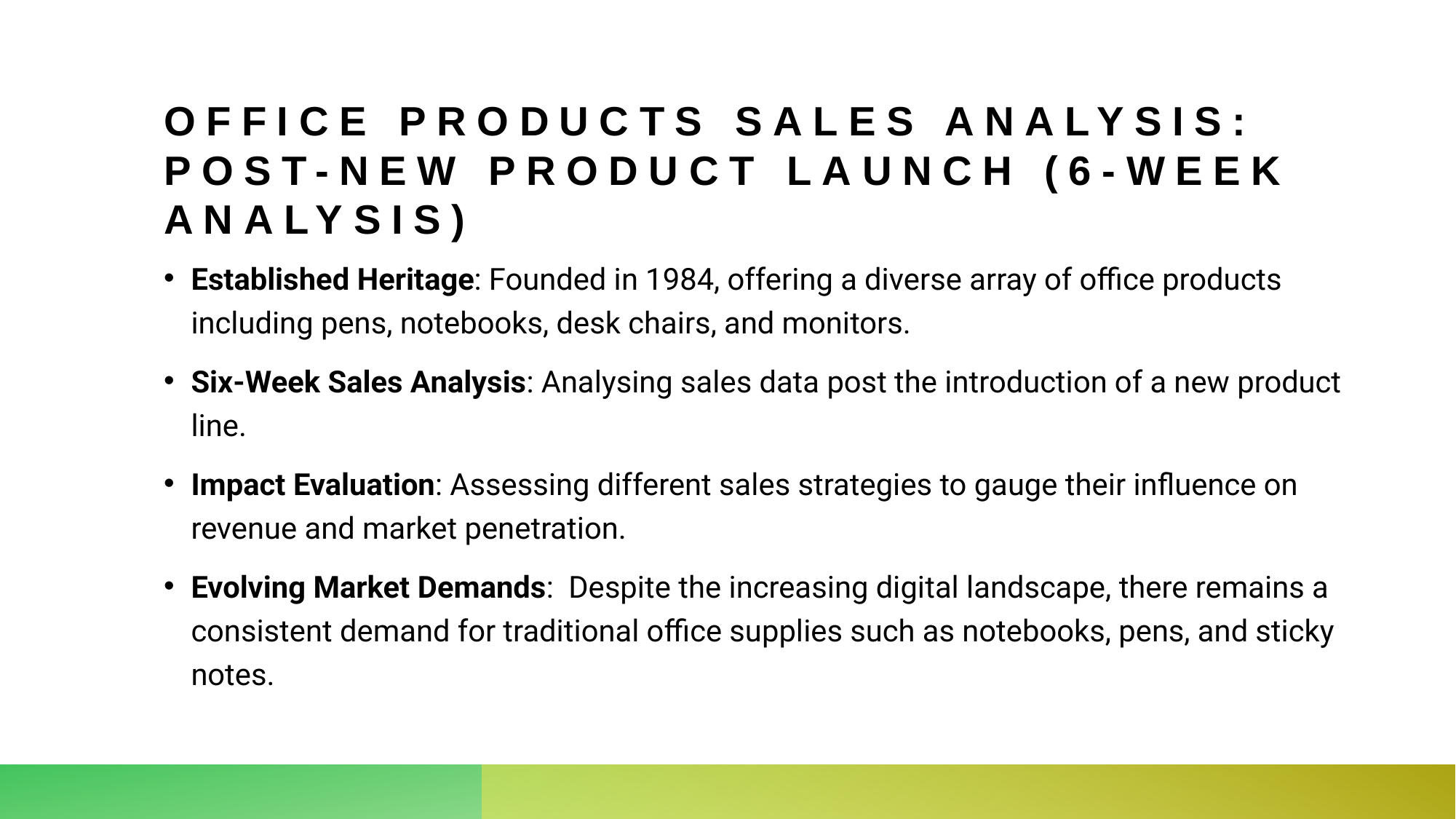

# Office Products Sales Analysis: Post-New Product Launch (6-Week Analysis)
Established Heritage: Founded in 1984, offering a diverse array of office products including pens, notebooks, desk chairs, and monitors.
Six-Week Sales Analysis: Analysing sales data post the introduction of a new product line.
Impact Evaluation: Assessing different sales strategies to gauge their influence on revenue and market penetration.
Evolving Market Demands:  Despite the increasing digital landscape, there remains a consistent demand for traditional office supplies such as notebooks, pens, and sticky notes.